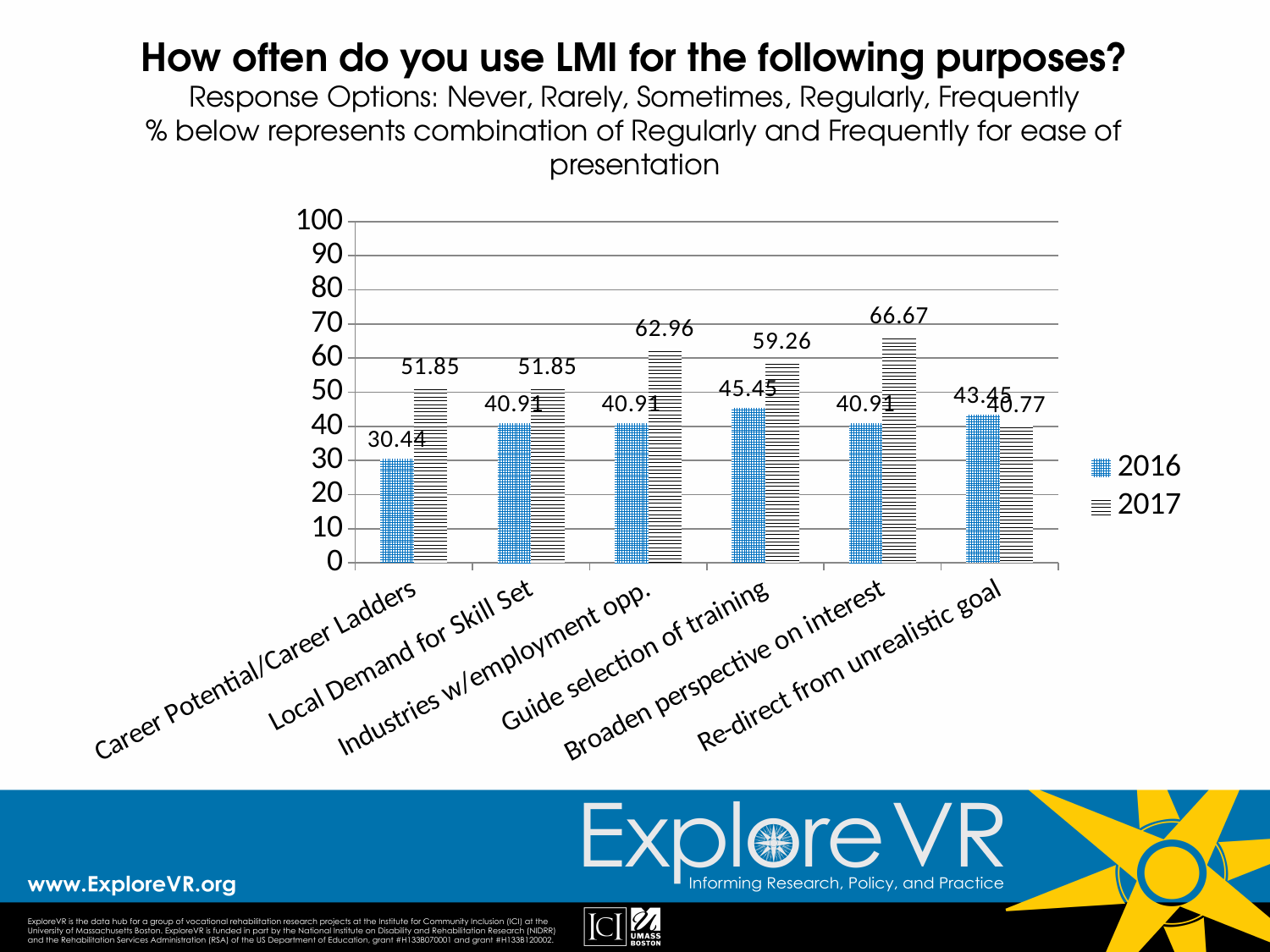

# How often do you use LMI for the following purposes? Response Options: Never, Rarely, Sometimes, Regularly, Frequently % below represents combination of Regularly and Frequently for ease of presentation

### Chart

| Category | 2016 | 2017 |
|---|---|---|
| Career Potential/Career Ladders | 30.44 | 51.85 |
| Local Demand for Skill Set | 40.91 | 51.85 |
| Industries w/employment opp. | 40.91 | 62.96 |
| Guide selection of training | 45.45 | 59.26 |
| Broaden perspective on interest | 40.91 | 66.66999999999997 |
| Re-direct from unrealistic goal | 43.45 | 40.77 |